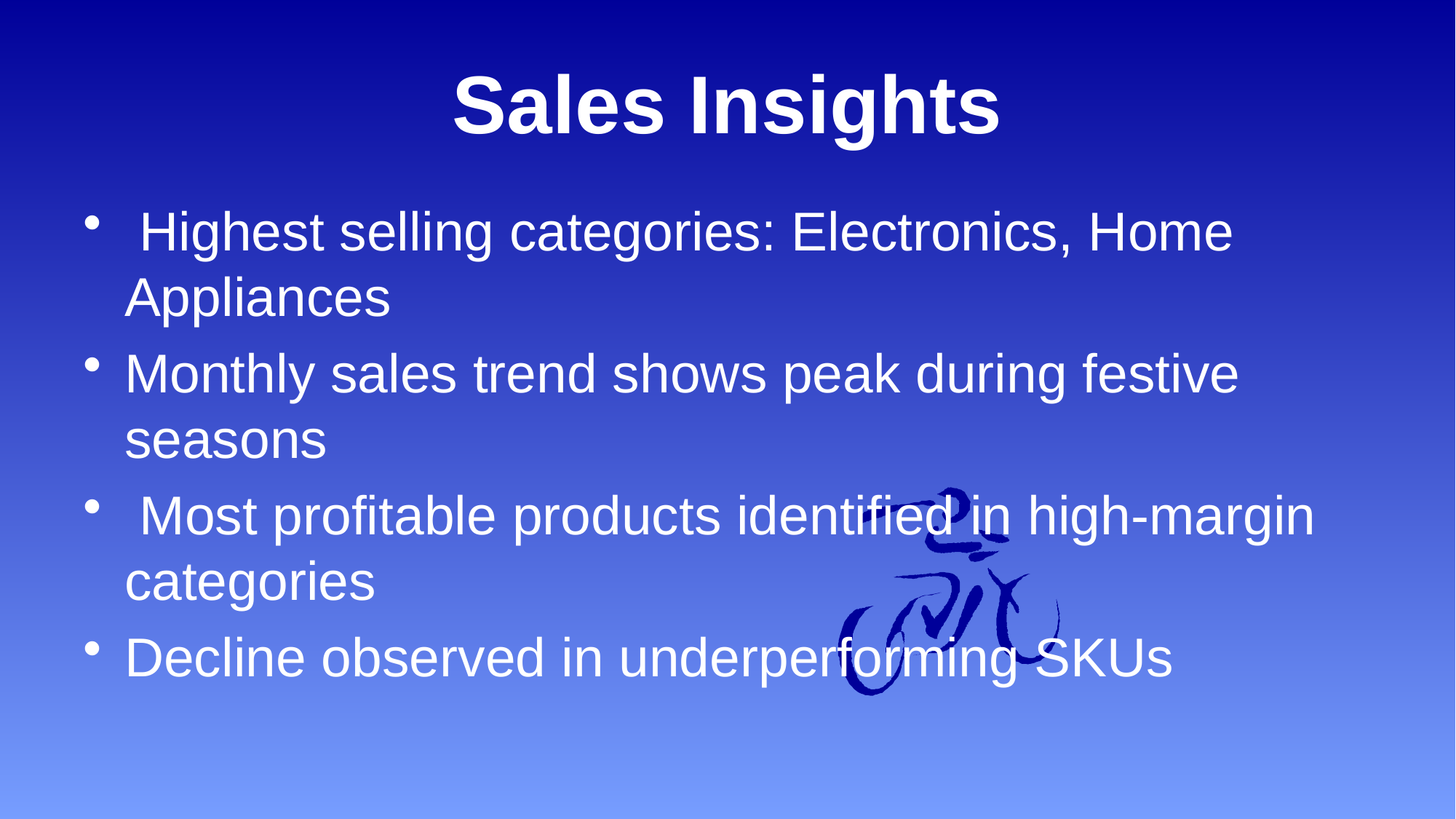

# Sales Insights
 Highest selling categories: Electronics, Home Appliances
Monthly sales trend shows peak during festive seasons
 Most profitable products identified in high-margin categories
Decline observed in underperforming SKUs